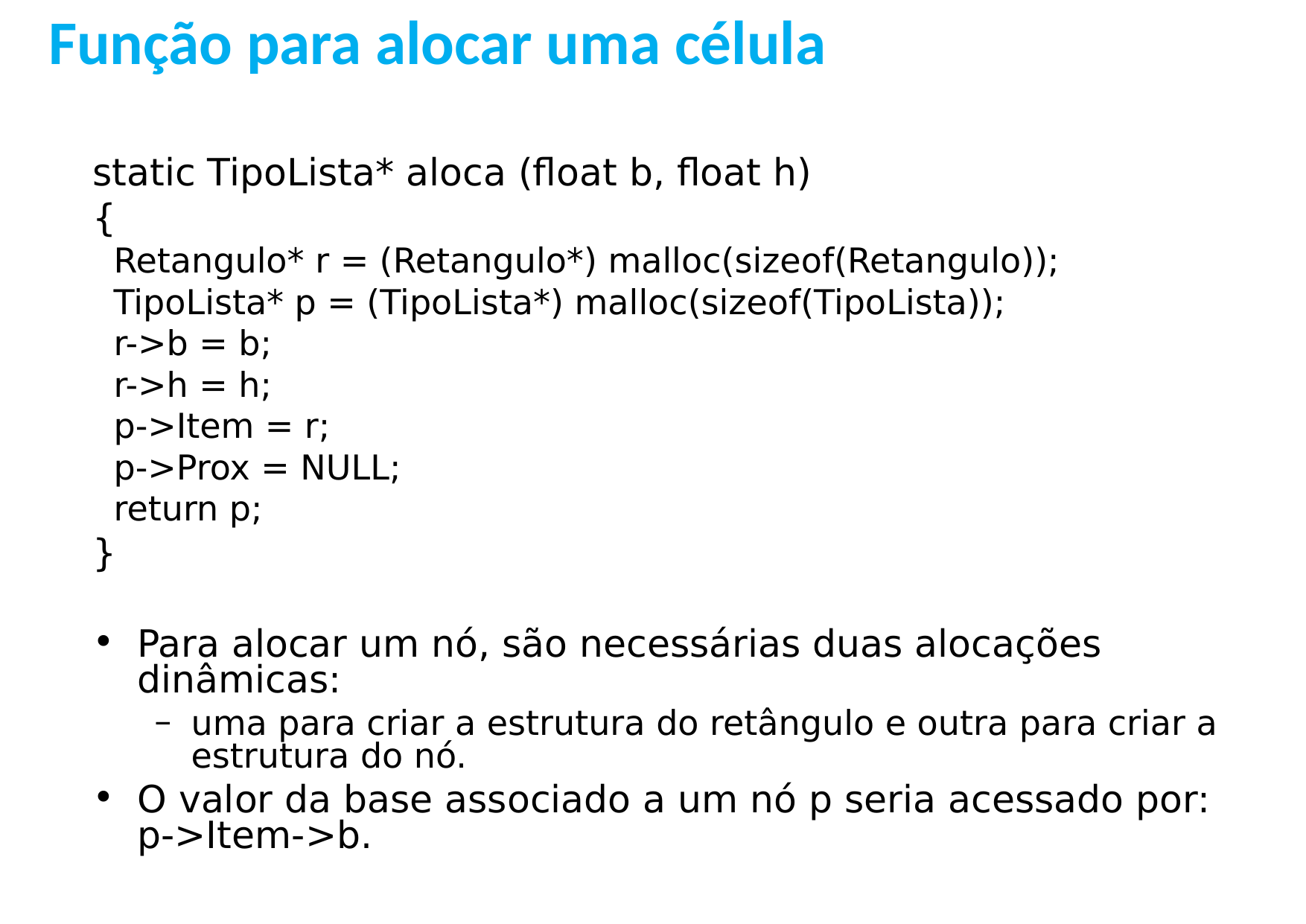

Função para alocar uma célula
static TipoLista* aloca (float b, float h)
{
Retangulo* r = (Retangulo*) malloc(sizeof(Retangulo));
TipoLista* p = (TipoLista*) malloc(sizeof(TipoLista));
r->b = b;
r->h = h;
p->Item = r;
p->Prox = NULL;
return p;
}

Para alocar um nó, são necessárias duas alocações  dinâmicas:
uma para criar a estrutura do retângulo e outra para criar a estrutura do nó.
O valor da base associado a um nó p seria acessado por: p->Item->b.